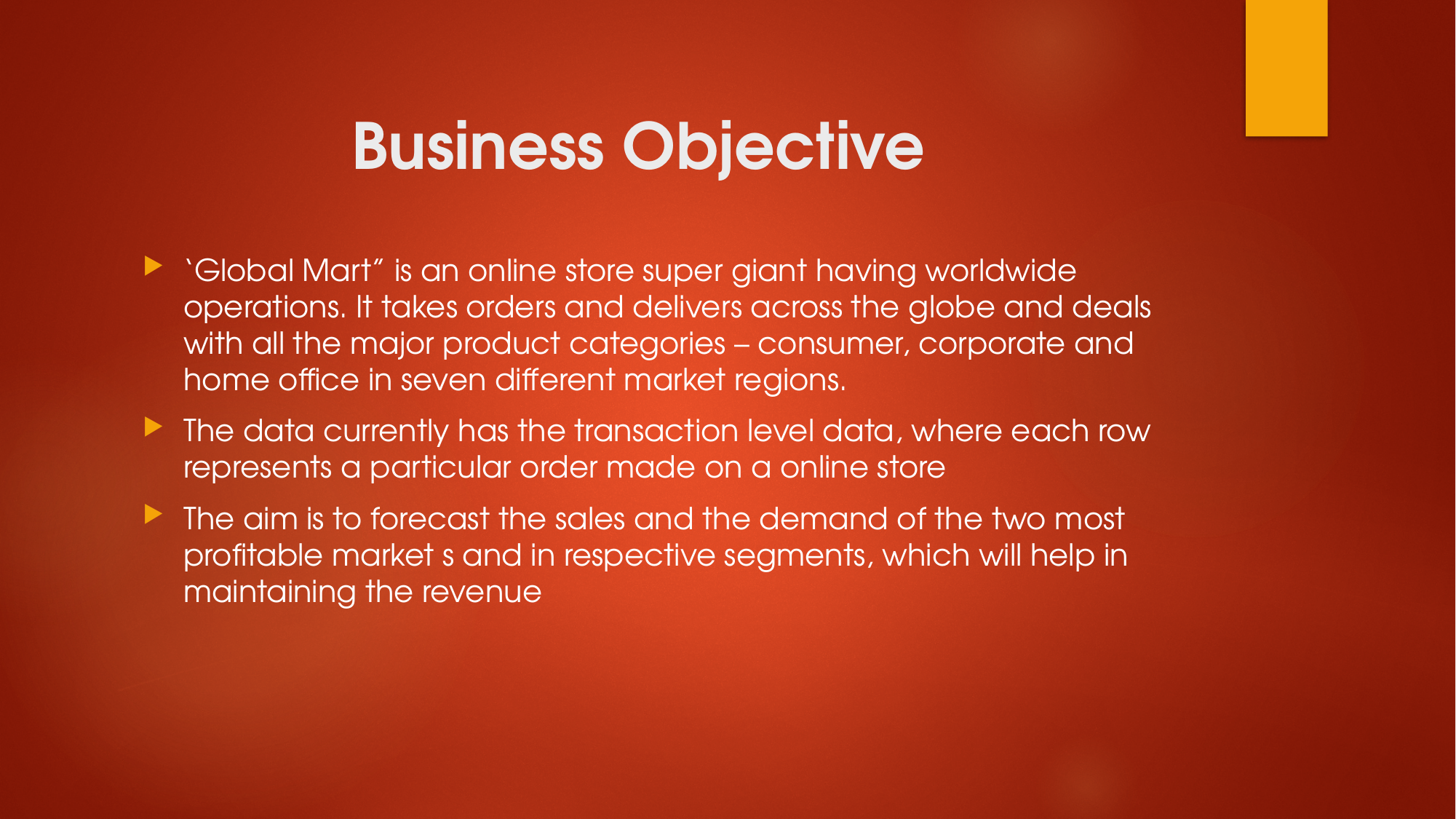

# Business Objective
‘Global Mart” is an online store super giant having worldwide operations. It takes orders and delivers across the globe and deals with all the major product categories – consumer, corporate and home office in seven different market regions.
The data currently has the transaction level data, where each row represents a particular order made on a online store
The aim is to forecast the sales and the demand of the two most profitable market s and in respective segments, which will help in maintaining the revenue